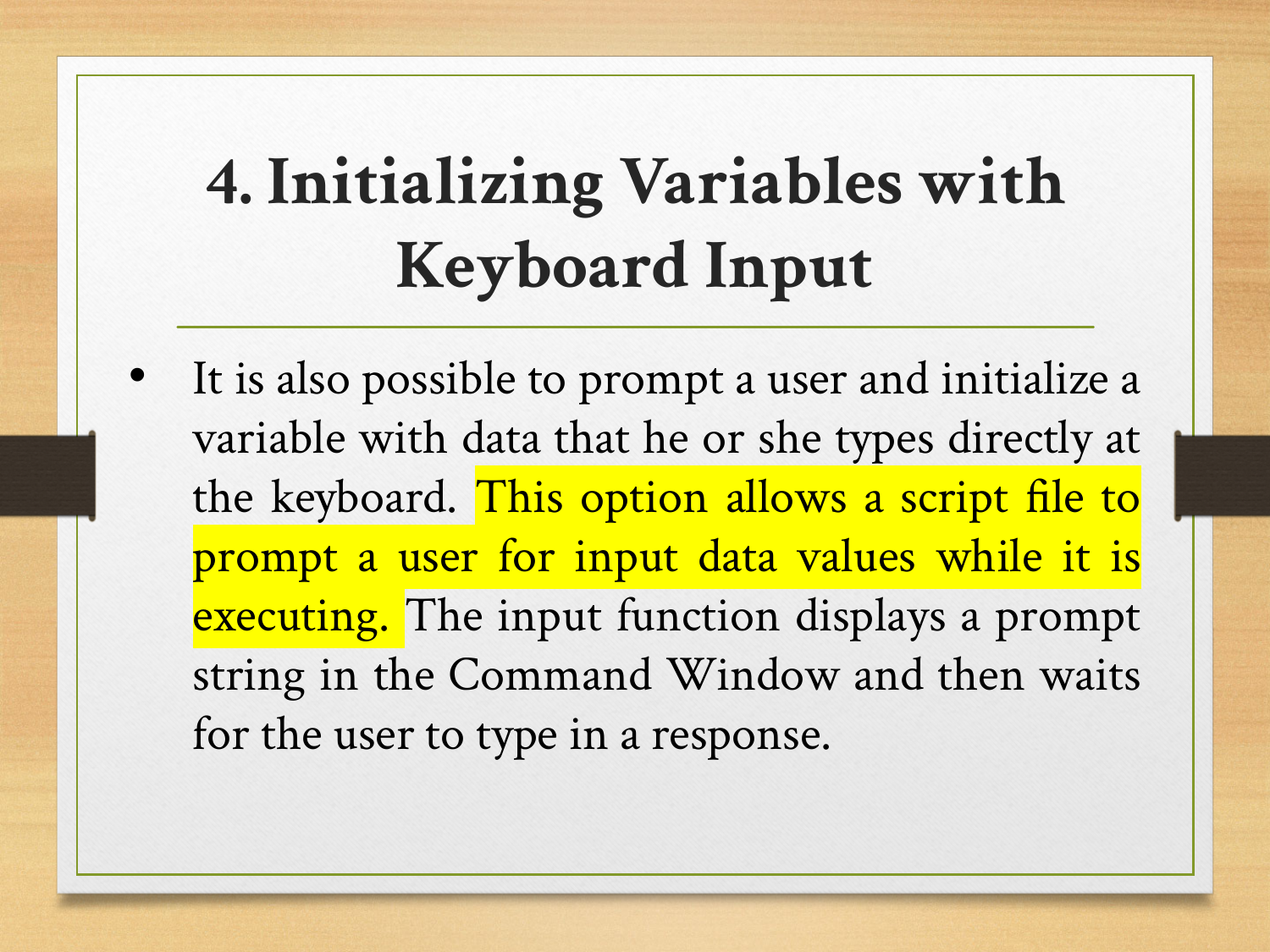

# 4. Initializing Variables with Keyboard Input

It is also possible to prompt a user and initialize a variable with data that he or she types directly at the keyboard. This option allows a script file to prompt a user for input data values while it is executing. The input function displays a prompt string in the Command Window and then waits for the user to type in a response.